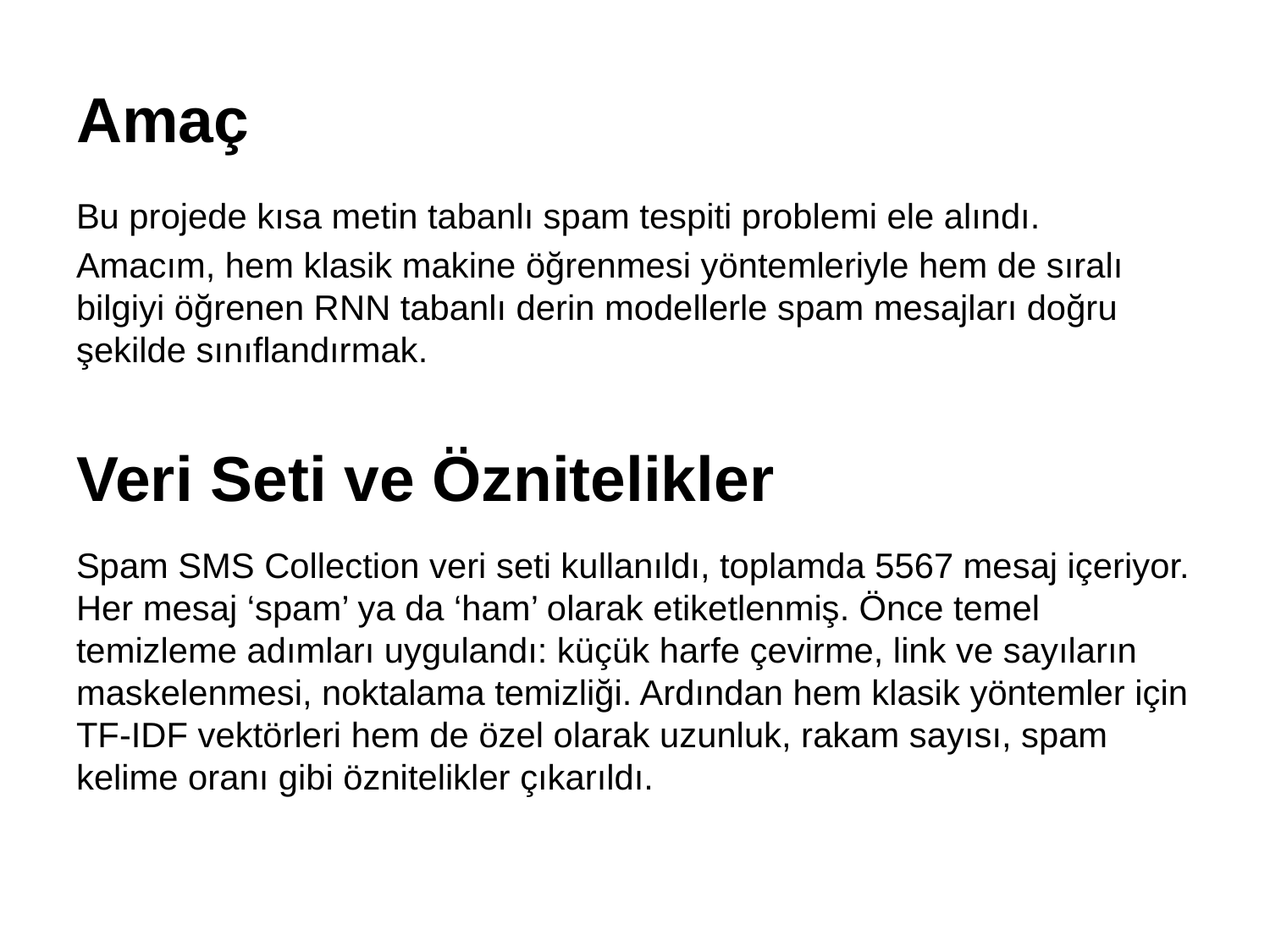

# Amaç
Bu projede kısa metin tabanlı spam tespiti problemi ele alındı.
Amacım, hem klasik makine öğrenmesi yöntemleriyle hem de sıralı bilgiyi öğrenen RNN tabanlı derin modellerle spam mesajları doğru şekilde sınıflandırmak.

Veri Seti ve Öznitelikler
Spam SMS Collection veri seti kullanıldı, toplamda 5567 mesaj içeriyor. Her mesaj ‘spam’ ya da ‘ham’ olarak etiketlenmiş. Önce temel temizleme adımları uygulandı: küçük harfe çevirme, link ve sayıların maskelenmesi, noktalama temizliği. Ardından hem klasik yöntemler için TF-IDF vektörleri hem de özel olarak uzunluk, rakam sayısı, spam kelime oranı gibi öznitelikler çıkarıldı.